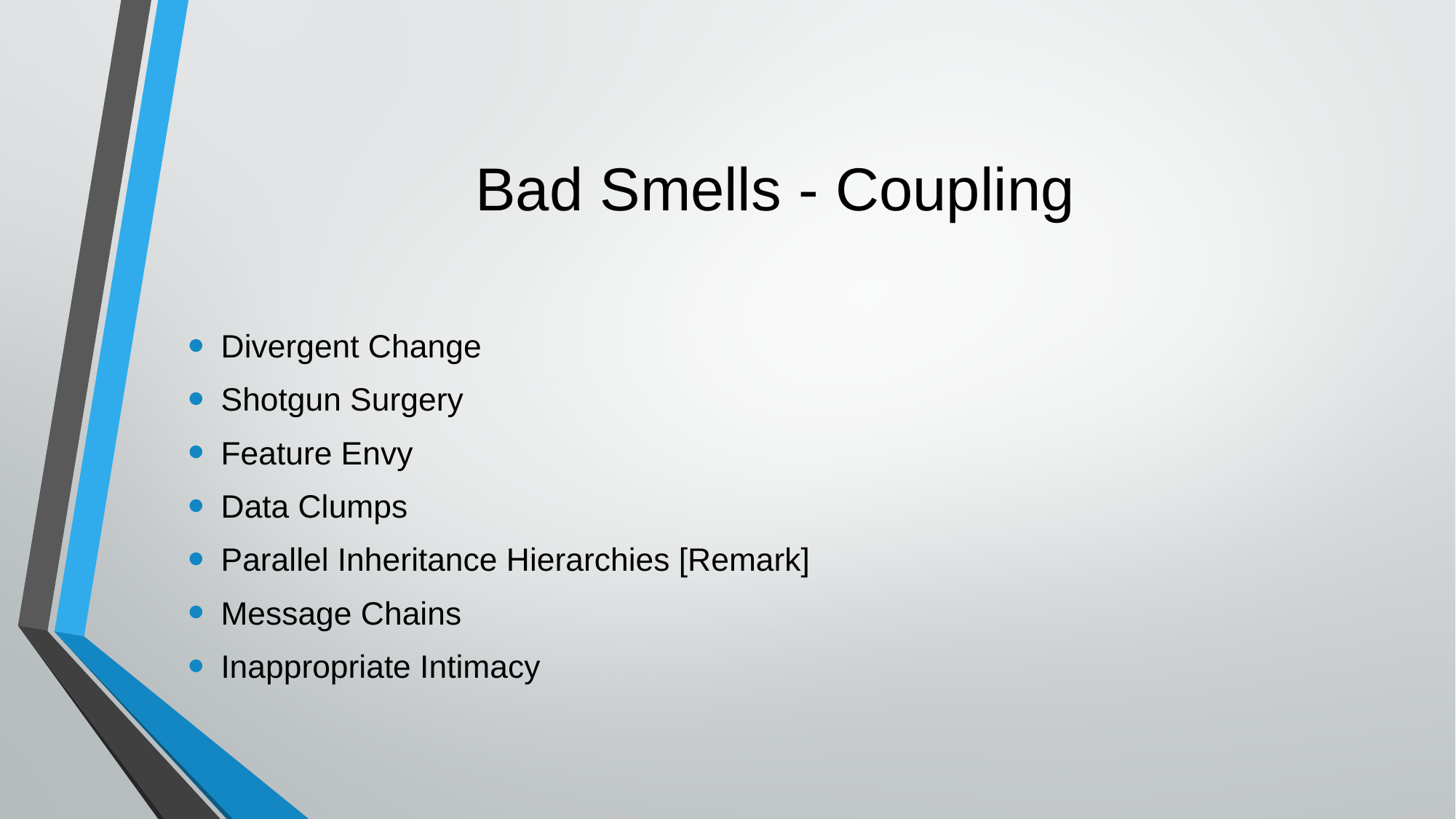

# Bad Smells - Coupling
Divergent Change
Shotgun Surgery
Feature Envy
Data Clumps
Parallel Inheritance Hierarchies [Remark]
Message Chains
Inappropriate Intimacy